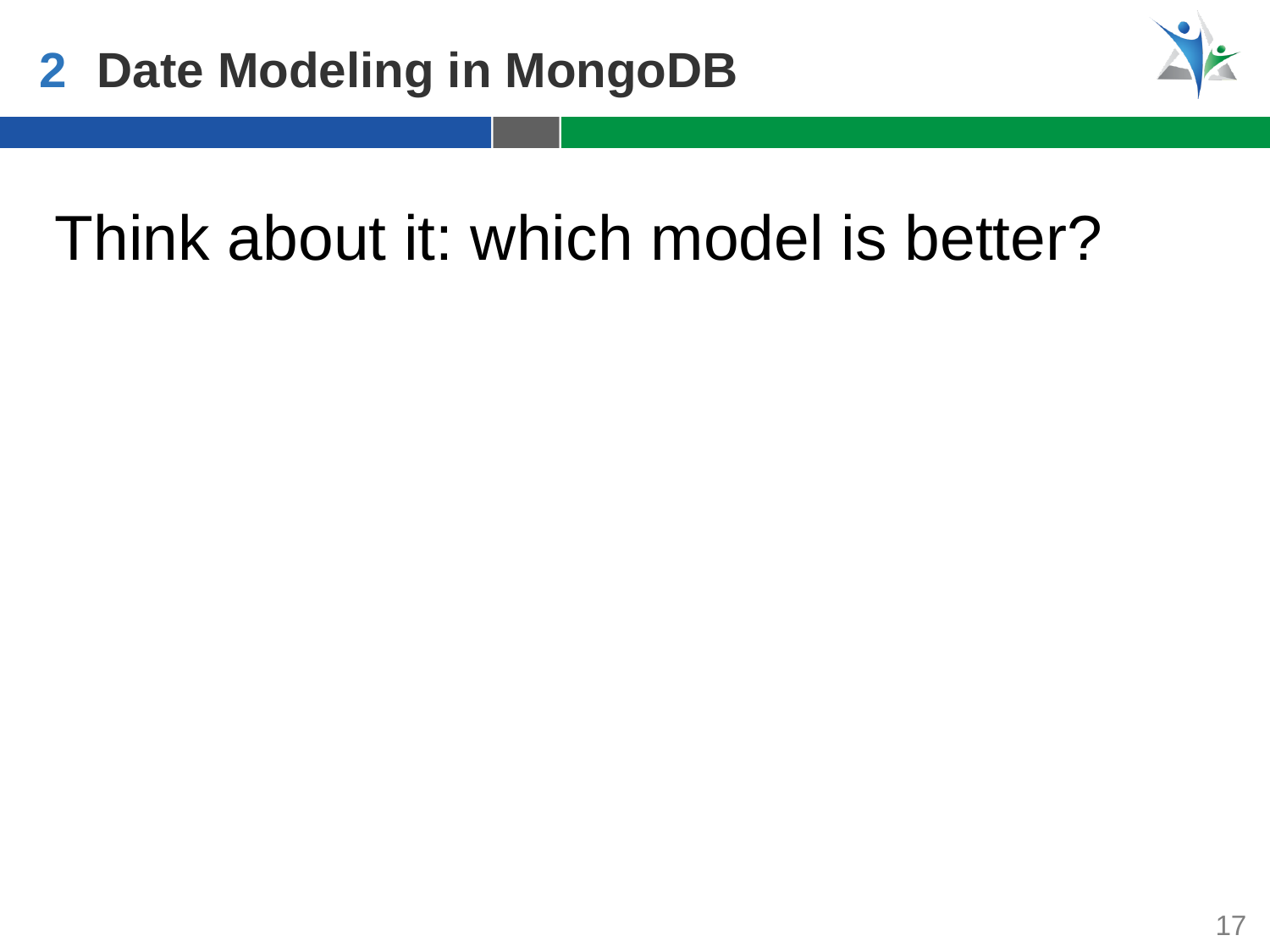

2
Date Modeling in MongoDB

Think about it: which model is better?